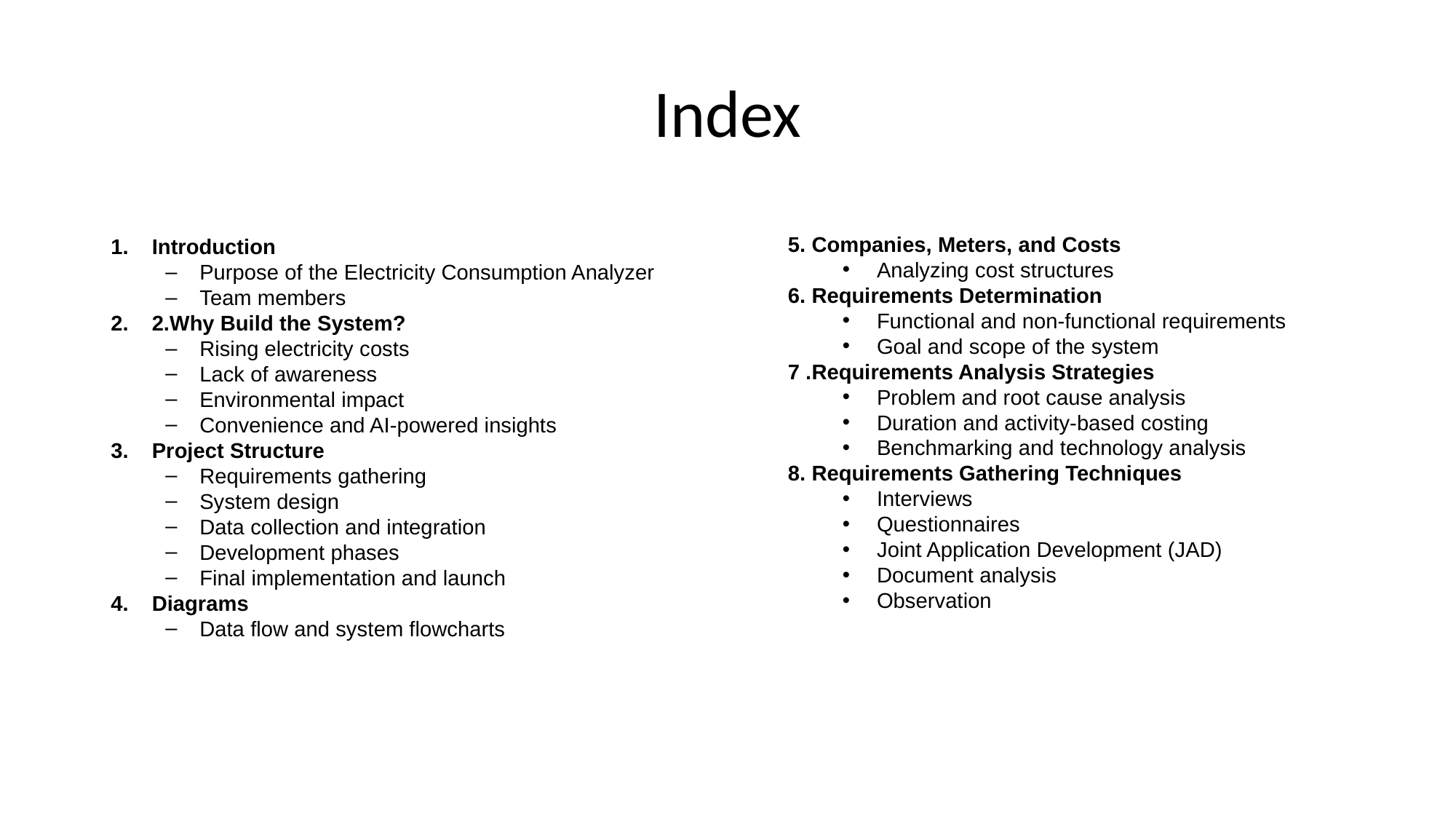

# Index
Introduction
Purpose of the Electricity Consumption Analyzer
Team members
2.Why Build the System?
Rising electricity costs
Lack of awareness
Environmental impact
Convenience and AI-powered insights
Project Structure
Requirements gathering
System design
Data collection and integration
Development phases
Final implementation and launch
Diagrams
Data flow and system flowcharts

5. Companies, Meters, and Costs
Analyzing cost structures
6. Requirements Determination
Functional and non-functional requirements
Goal and scope of the system
7 .Requirements Analysis Strategies
Problem and root cause analysis
Duration and activity-based costing
Benchmarking and technology analysis
8. Requirements Gathering Techniques
Interviews
Questionnaires
Joint Application Development (JAD)
Document analysis
Observation